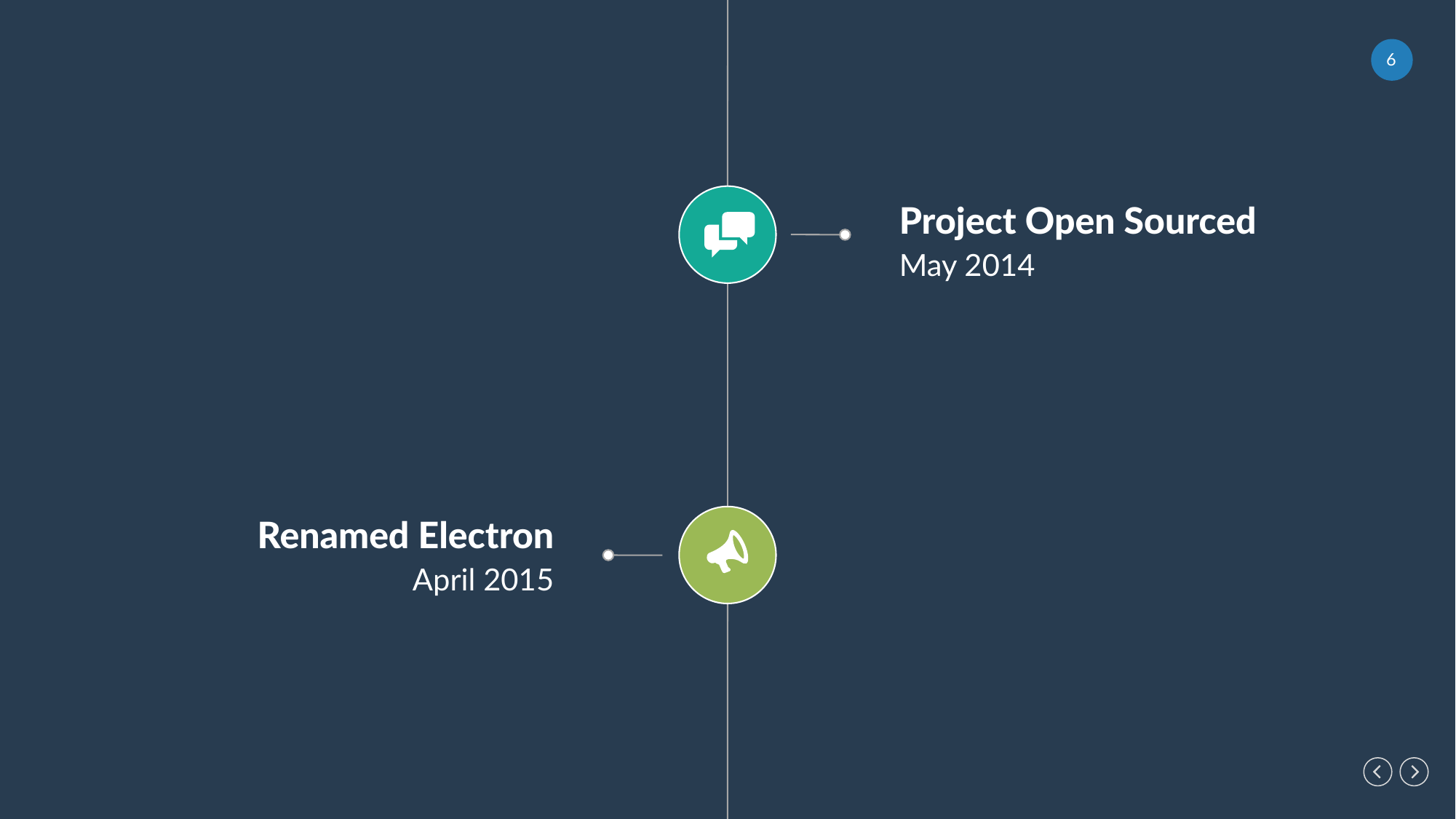

Project Open Sourced
May 2014

Renamed Electron
April 2015